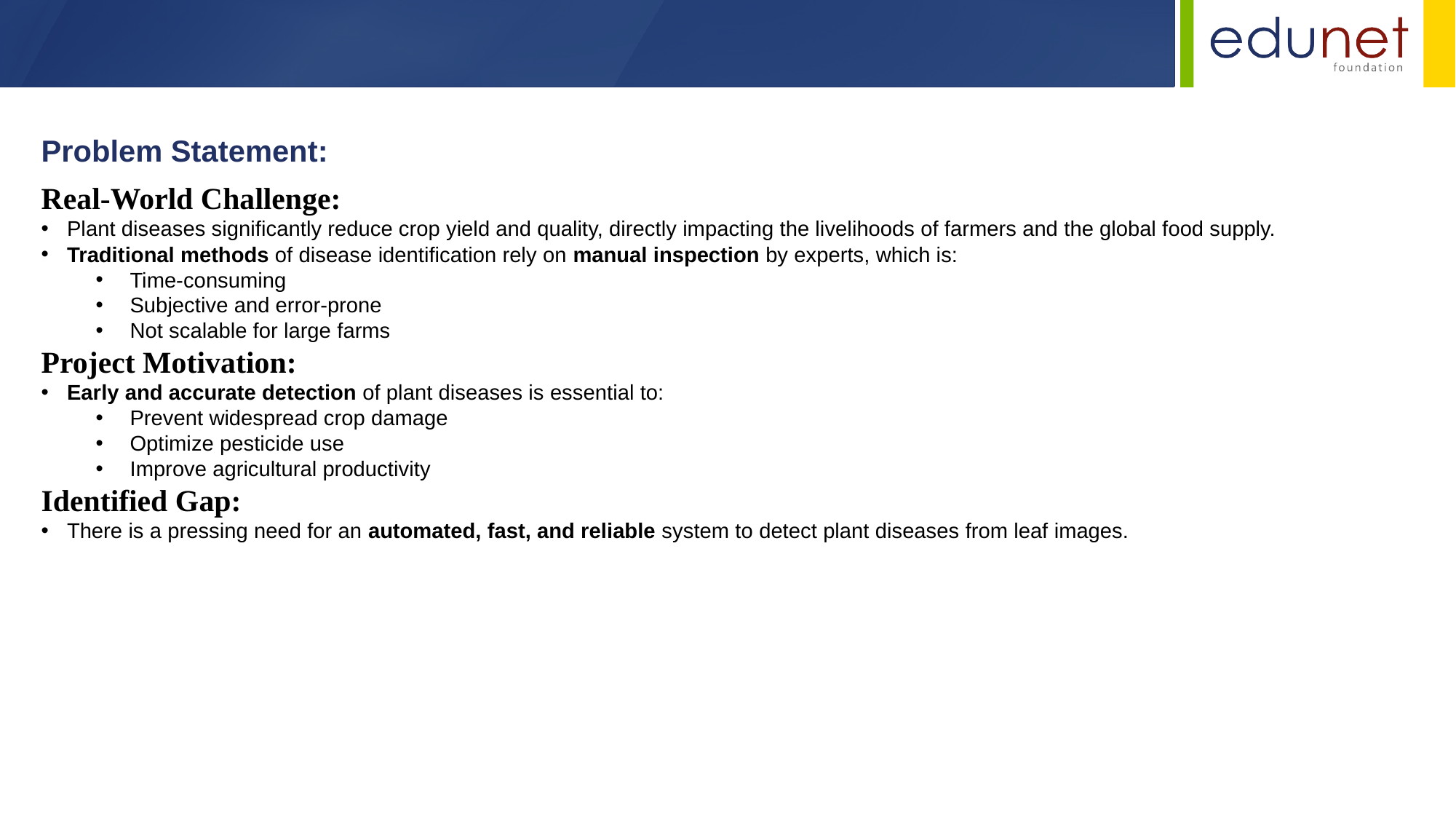

Problem Statement:
Real-World Challenge:
Plant diseases significantly reduce crop yield and quality, directly impacting the livelihoods of farmers and the global food supply.
Traditional methods of disease identification rely on manual inspection by experts, which is:
Time-consuming
Subjective and error-prone
Not scalable for large farms
Project Motivation:
Early and accurate detection of plant diseases is essential to:
Prevent widespread crop damage
Optimize pesticide use
Improve agricultural productivity
Identified Gap:
There is a pressing need for an automated, fast, and reliable system to detect plant diseases from leaf images.